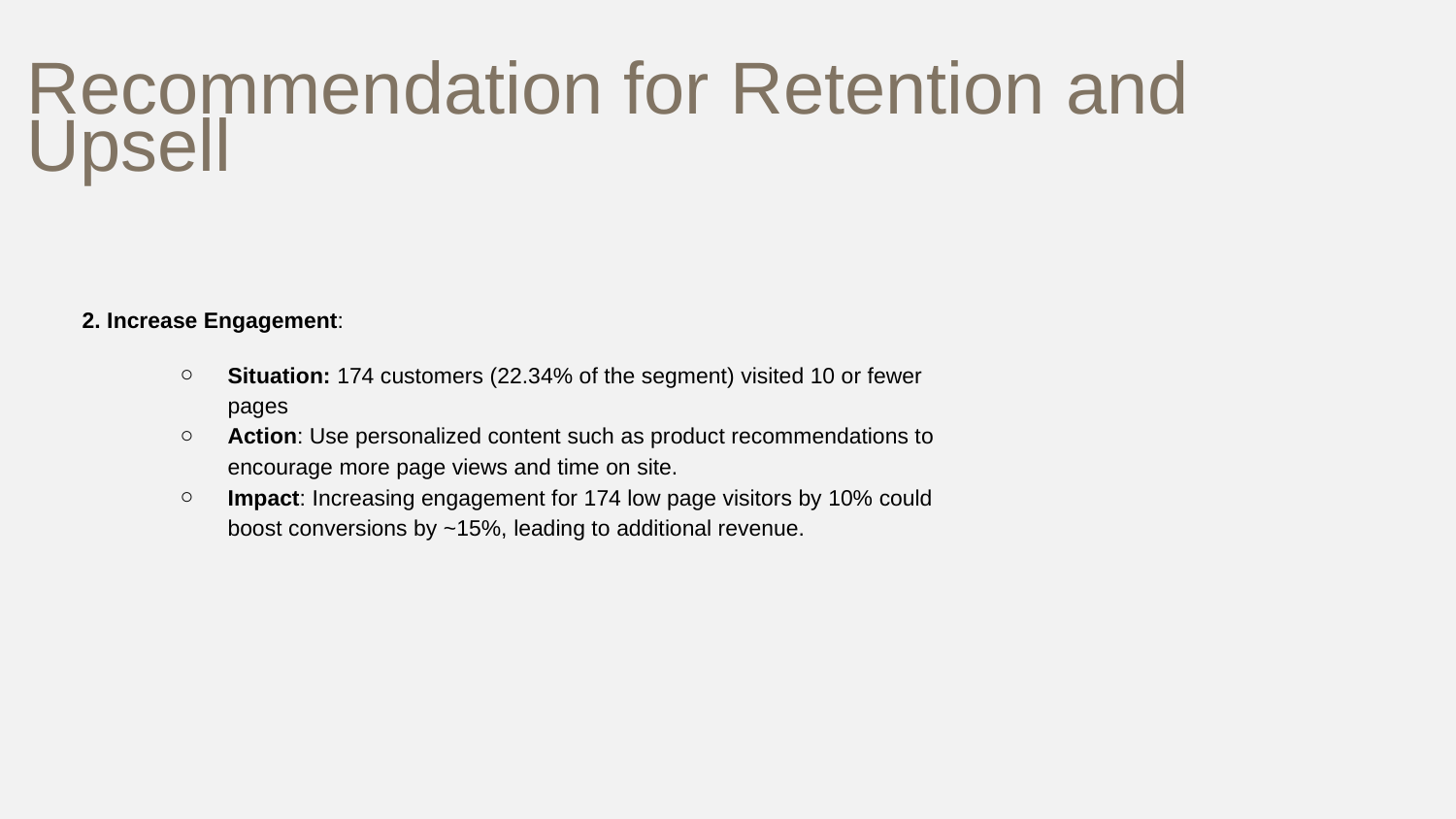

# Recommendation for Retention and Upsell
2. Increase Engagement:
Situation: 174 customers (22.34% of the segment) visited 10 or fewer pages
Action: Use personalized content such as product recommendations to encourage more page views and time on site.
Impact: Increasing engagement for 174 low page visitors by 10% could boost conversions by ~15%, leading to additional revenue.